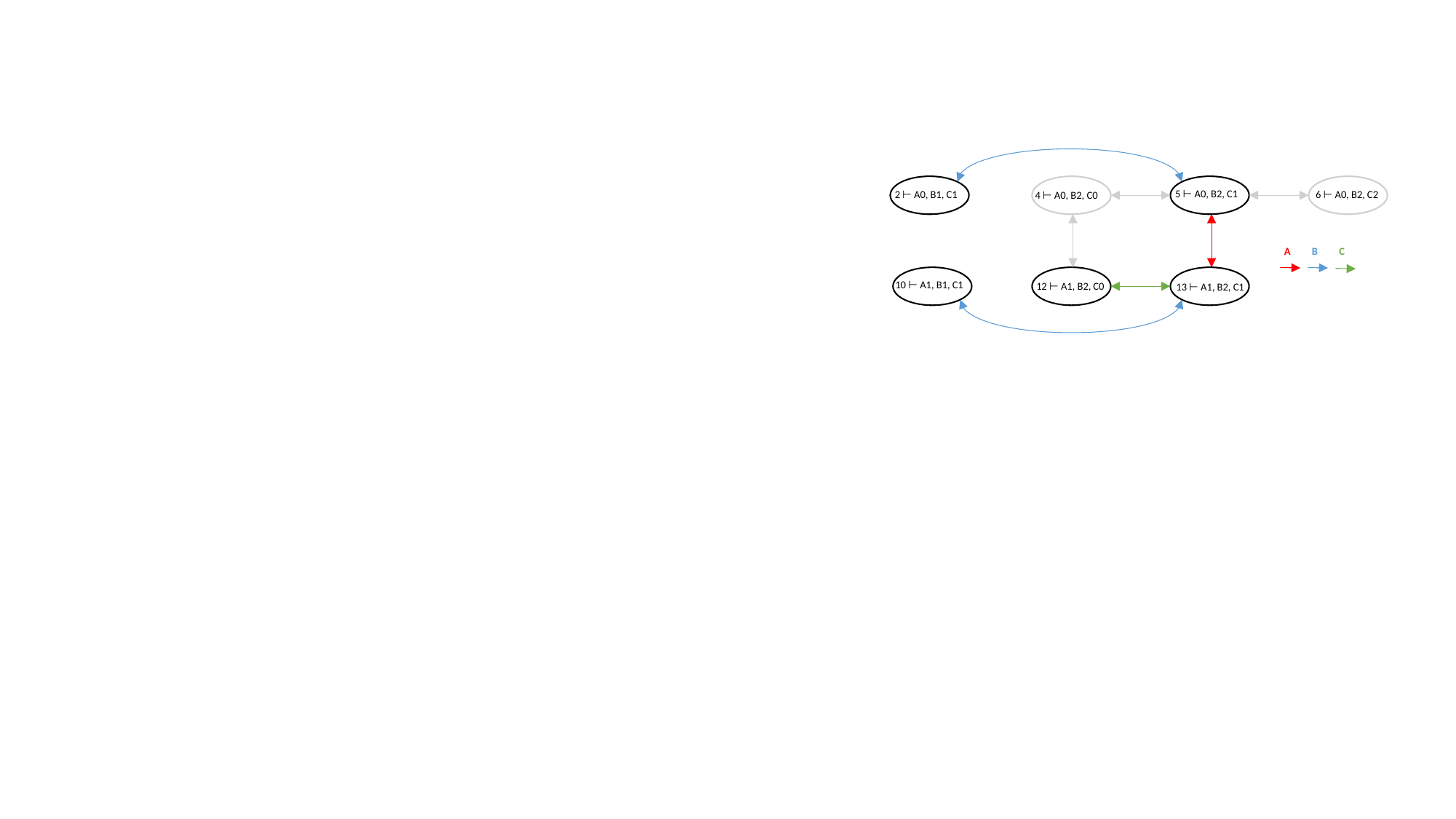

5 ⊢ A0, B2, C1
2 ⊢ A0, B1, C1
6 ⊢ A0, B2, C2
4 ⊢ A0, B2, C0
A
B
C

10 ⊢ A1, B1, C1
12 ⊢ A1, B2, C0
13 ⊢ A1, B2, C1